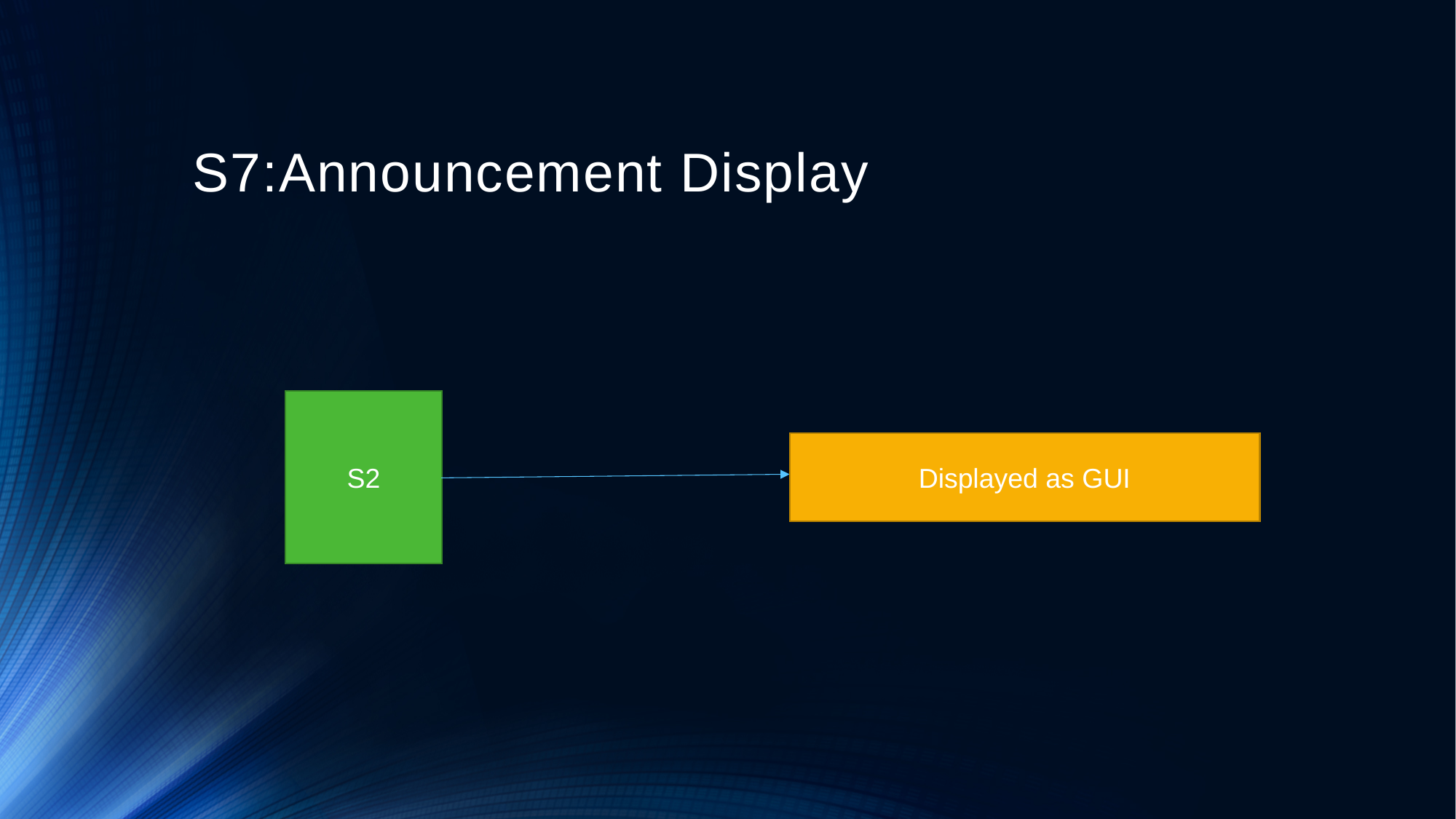

# S7:Announcement Display
S2
Displayed as GUI